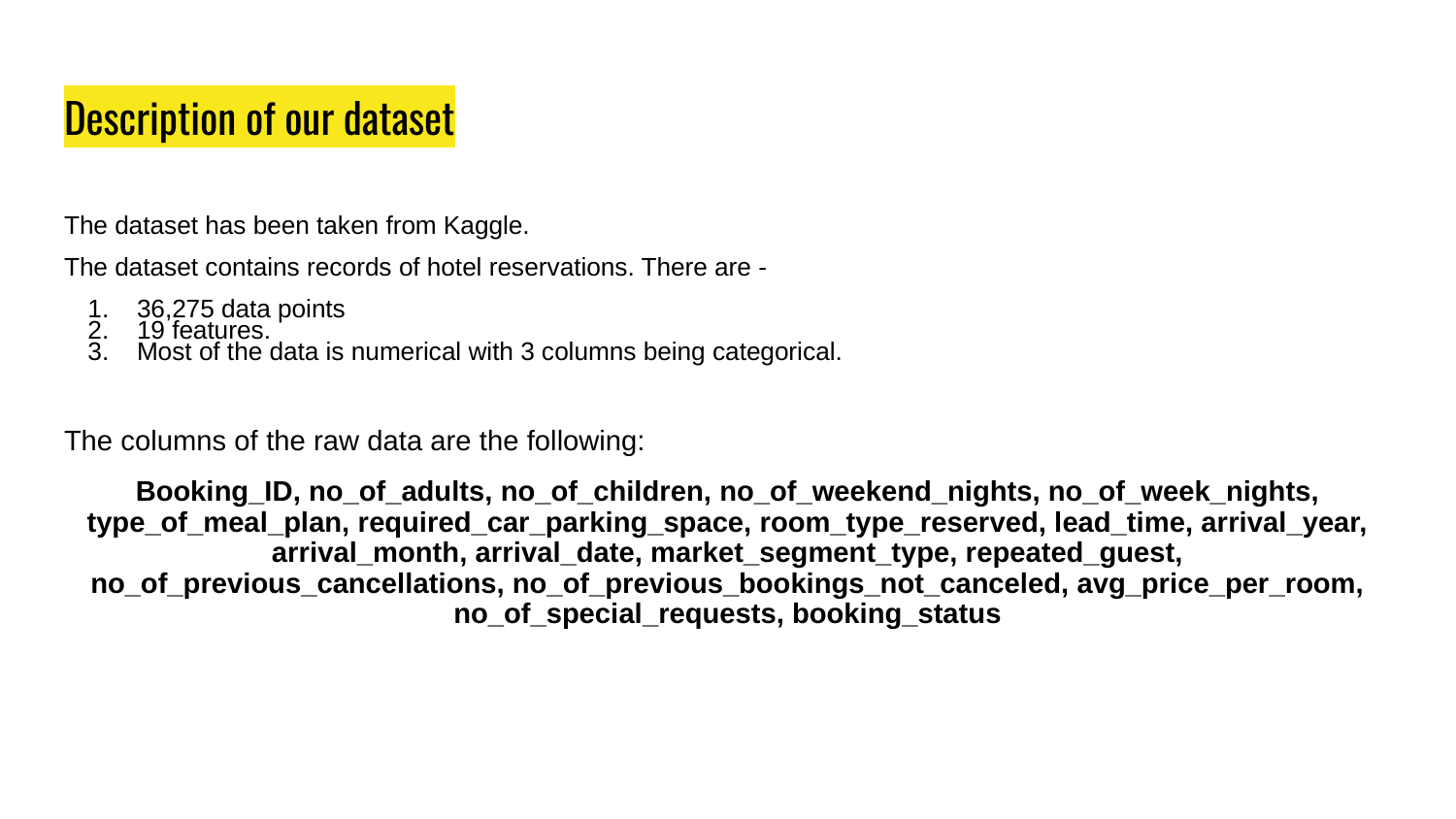

# Description of our dataset

The dataset has been taken from Kaggle.
The dataset contains records of hotel reservations. There are -
36,275 data points
19 features.
Most of the data is numerical with 3 columns being categorical.

The columns of the raw data are the following:
Booking_ID, no_of_adults, no_of_children, no_of_weekend_nights, no_of_week_nights, type_of_meal_plan, required_car_parking_space, room_type_reserved, lead_time, arrival_year, arrival_month, arrival_date, market_segment_type, repeated_guest, no_of_previous_cancellations, no_of_previous_bookings_not_canceled, avg_price_per_room, no_of_special_requests, booking_status